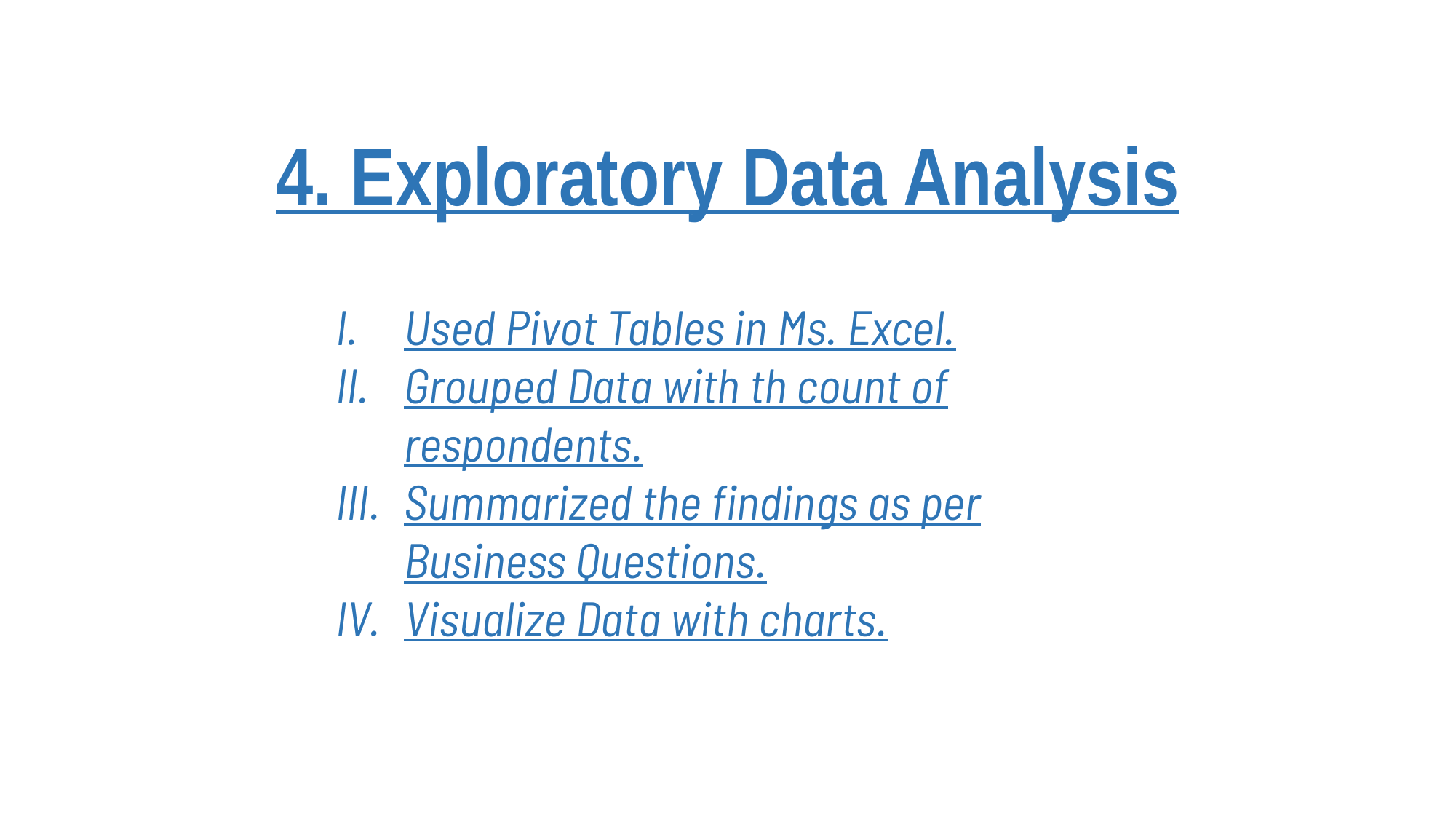

# 4. Exploratory Data Analysis

Used Pivot Tables in Ms. Excel.
Grouped Data with th count of respondents.
Summarized the findings as per Business Questions.
Visualize Data with charts.